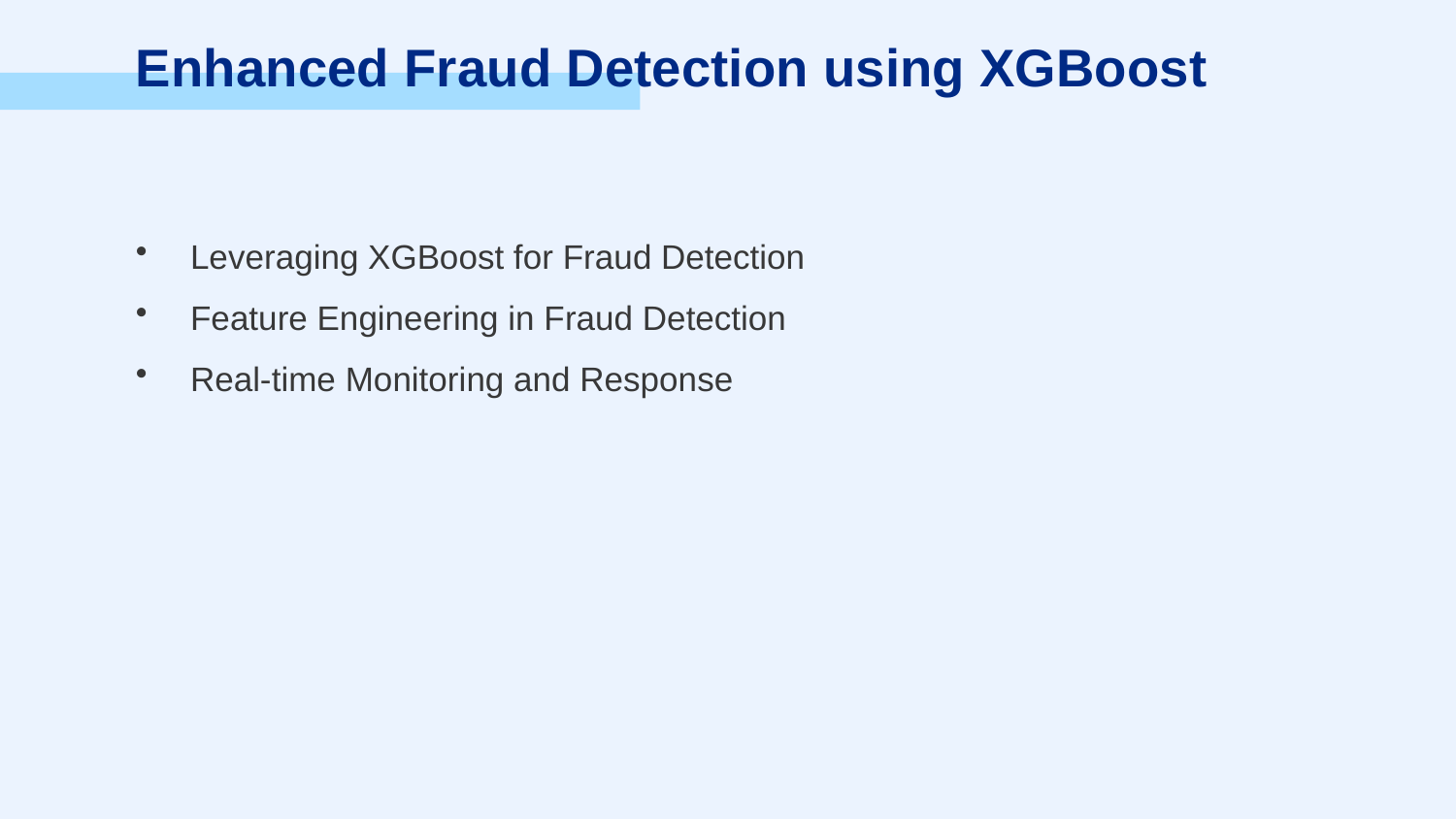

Enhanced Fraud Detection using XGBoost

Leveraging XGBoost for Fraud Detection
Feature Engineering in Fraud Detection
Real-time Monitoring and Response